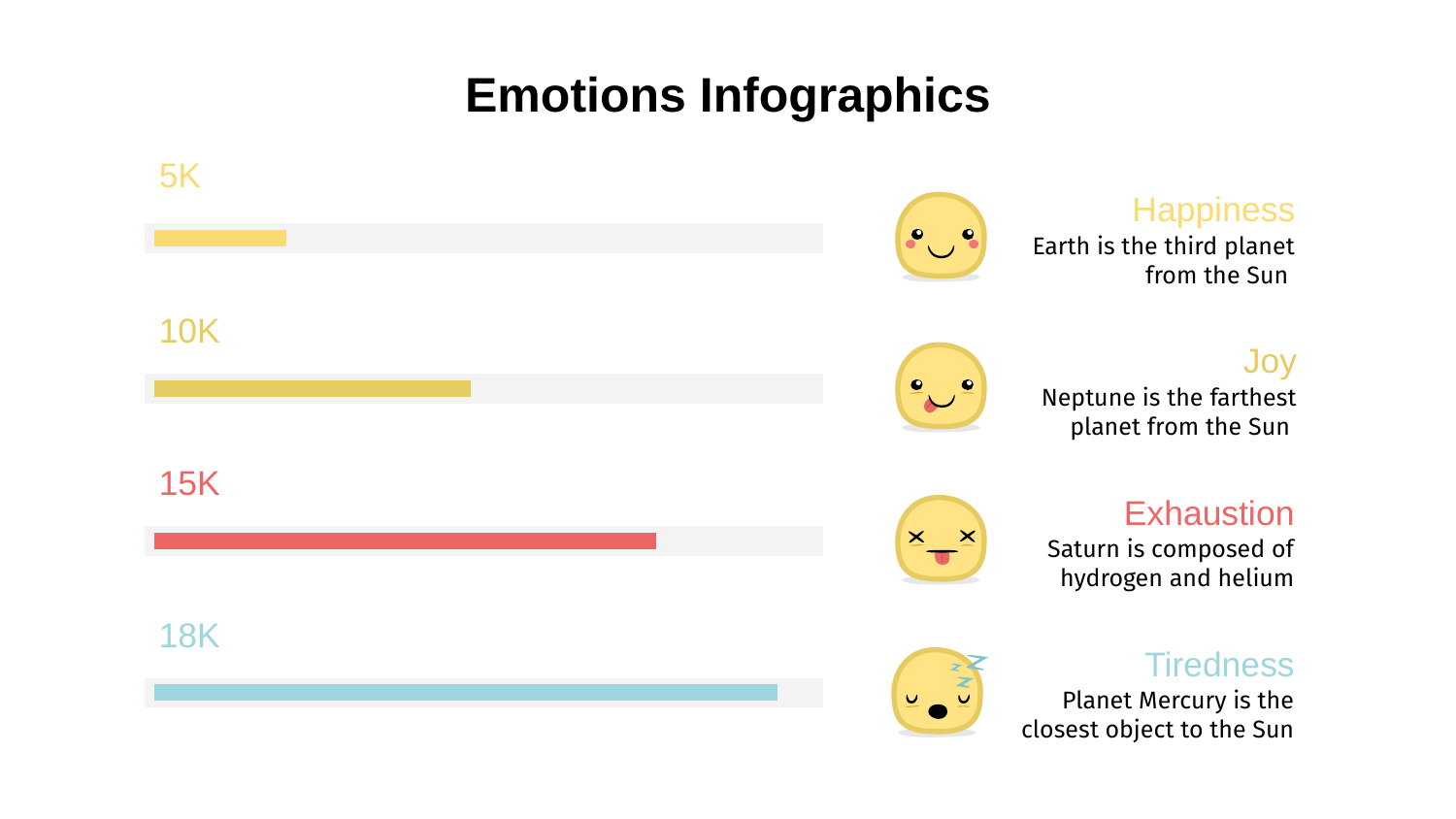

# Emotions Infographics
5K
Happiness

Earth is the third planet from the Sun

10K
Joy

Neptune is the farthest planet from the Sun

15K
Exhaustion

Saturn is composed of hydrogen and helium

18K
Tiredness

Planet Mercury is the closest object to the Sun